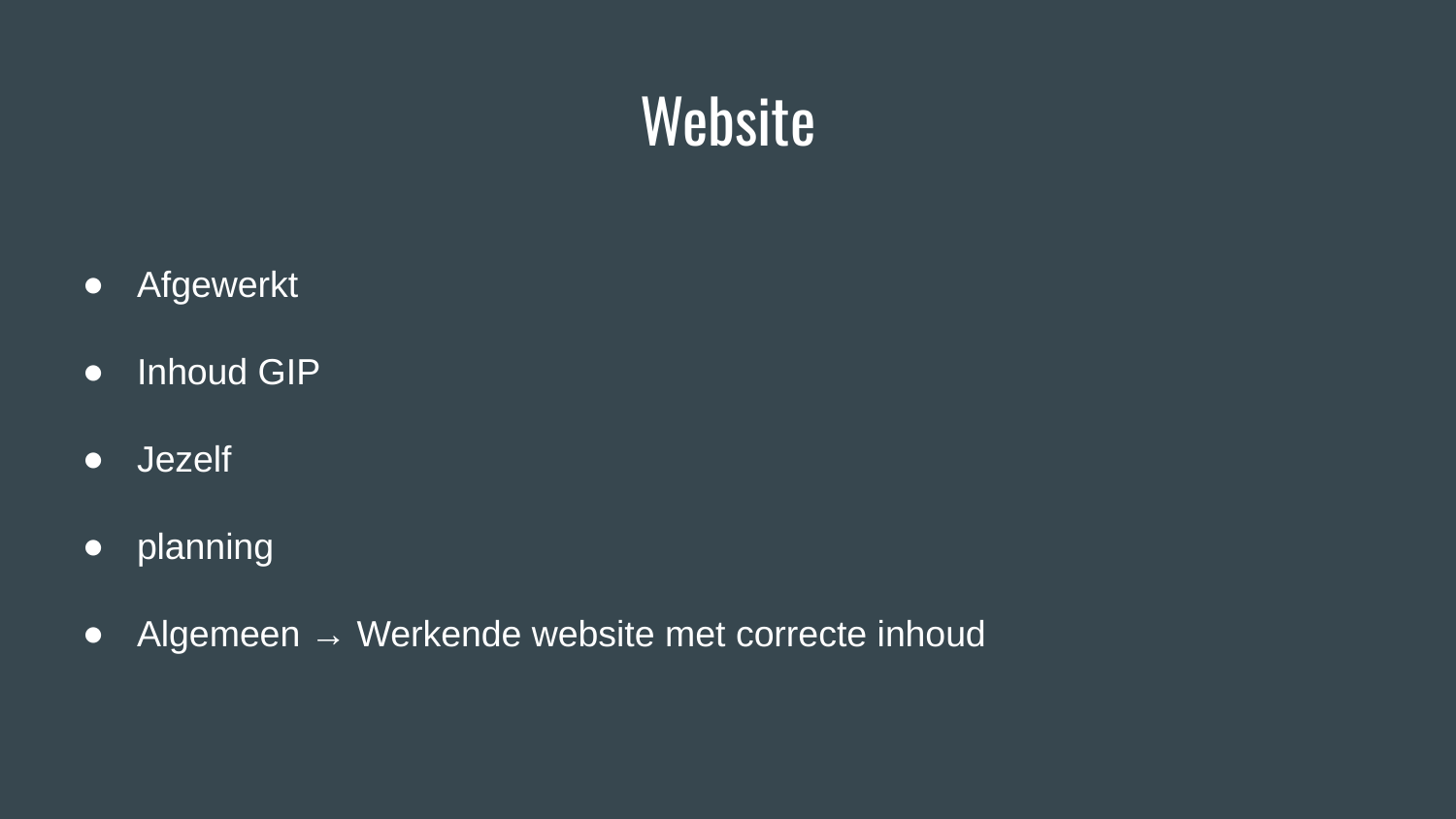

# Website
Afgewerkt
Inhoud GIP
Jezelf
planning
Algemeen → Werkende website met correcte inhoud